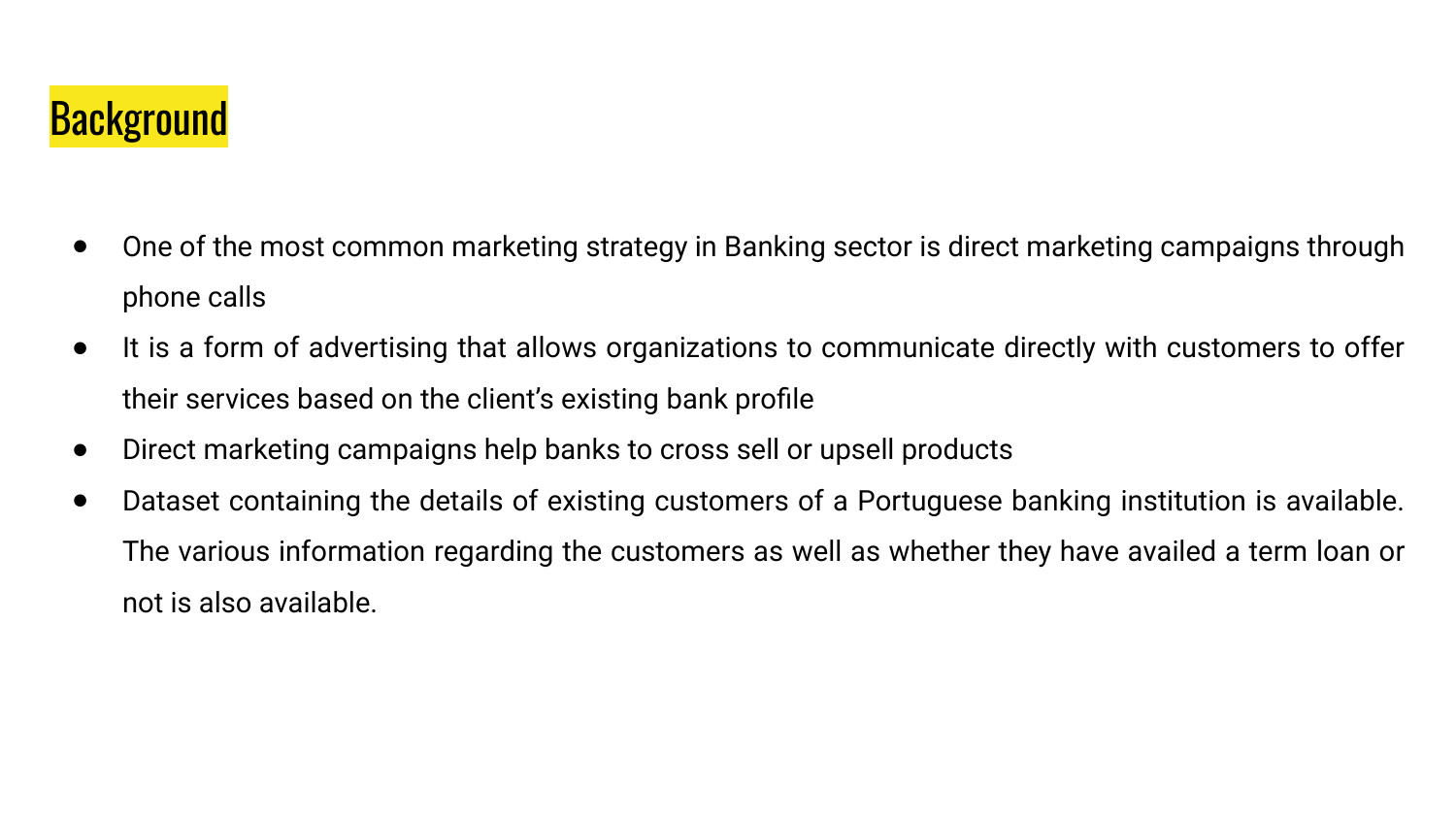

# Background
One of the most common marketing strategy in Banking sector is direct marketing campaigns through phone calls
It is a form of advertising that allows organizations to communicate directly with customers to offer their services based on the client’s existing bank profile
Direct marketing campaigns help banks to cross sell or upsell products
Dataset containing the details of existing customers of a Portuguese banking institution is available. The various information regarding the customers as well as whether they have availed a term loan or not is also available.